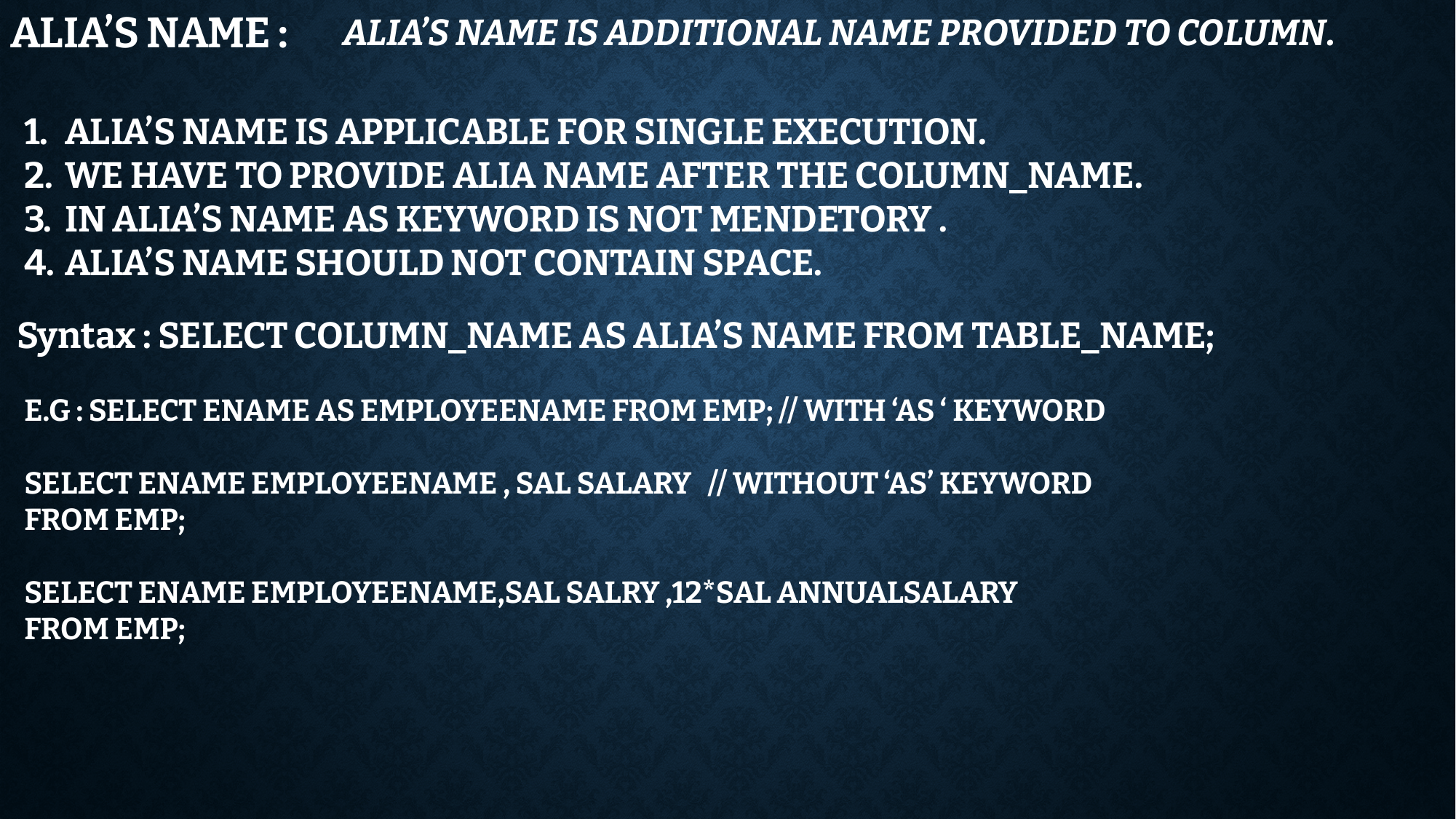

ALIA’S NAME :
ALIA’S NAME IS ADDITIONAL NAME PROVIDED TO COLUMN.
ALIA’S NAME IS APPLICABLE FOR SINGLE EXECUTION.
WE HAVE TO PROVIDE ALIA NAME AFTER THE COLUMN_NAME.
IN ALIA’S NAME AS KEYWORD IS NOT MENDETORY .
ALIA’S NAME SHOULD NOT CONTAIN SPACE.

Syntax : SELECT COLUMN_NAME AS ALIA’S NAME FROM TABLE_NAME;
E.G : SELECT ENAME AS EMPLOYEENAME FROM EMP; // WITH ‘AS ‘ KEYWORD

SELECT ENAME EMPLOYEENAME , SAL SALARY   // WITHOUT ‘AS’ KEYWORD
FROM EMP;

SELECT ENAME EMPLOYEENAME,SAL SALRY ,12*SAL ANNUALSALARY
FROM EMP;